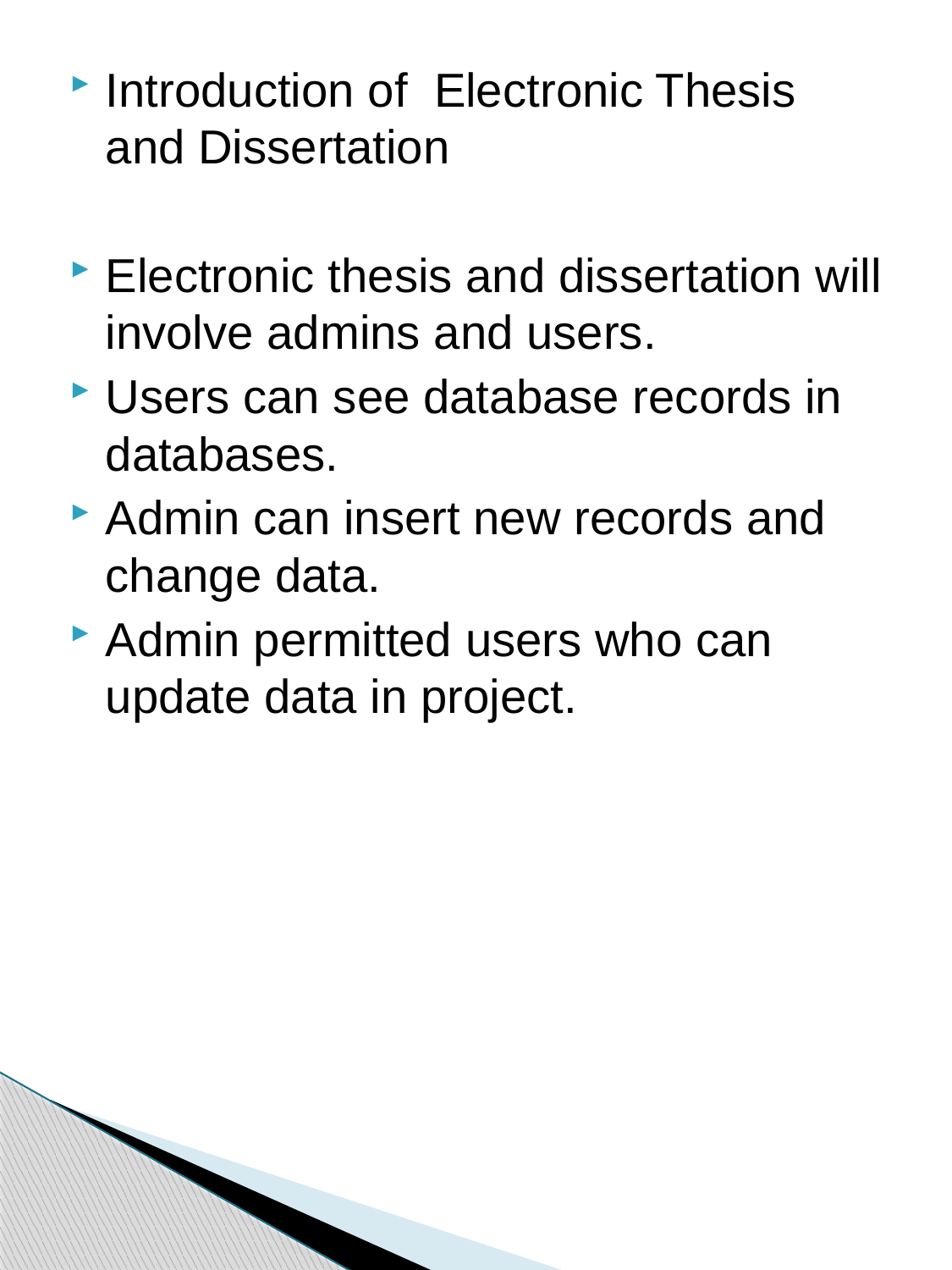

Introduction of  Electronic Thesis and Dissertation

Electronic thesis and dissertation will involve admins and users.
Users can see database records in databases.
Admin can insert new records and change data.
Admin permitted users who can update data in project.